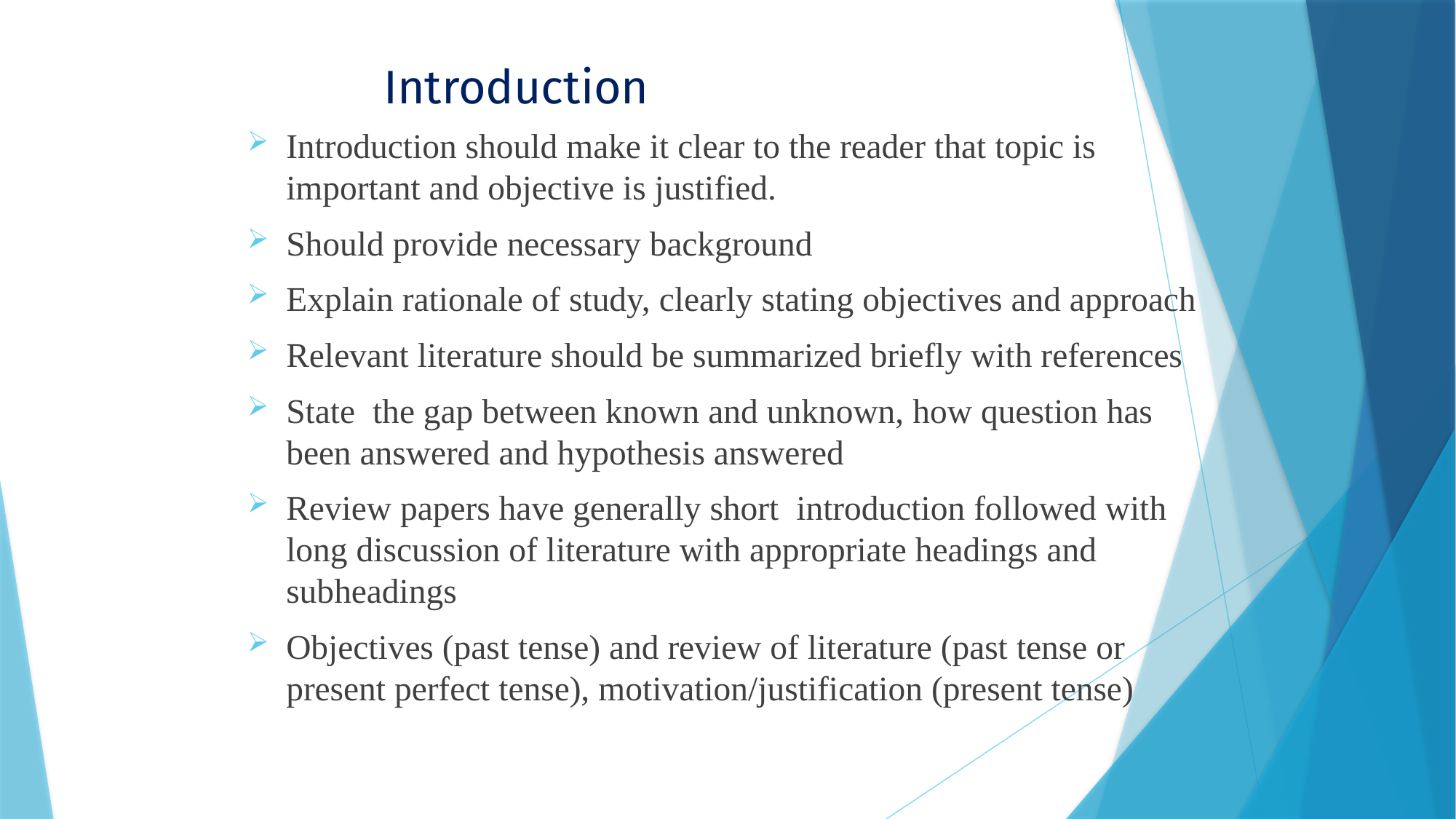

# Introduction
Introduction should make it clear to the reader that topic is important and objective is justified.
Should provide necessary background
Explain rationale of study, clearly stating objectives and approach
Relevant literature should be summarized briefly with references
State  the gap between known and unknown, how question has been answered and hypothesis answered
Review papers have generally short  introduction followed with long discussion of literature with appropriate headings and subheadings
Objectives (past tense) and review of literature (past tense or present perfect tense), motivation/justification (present tense)